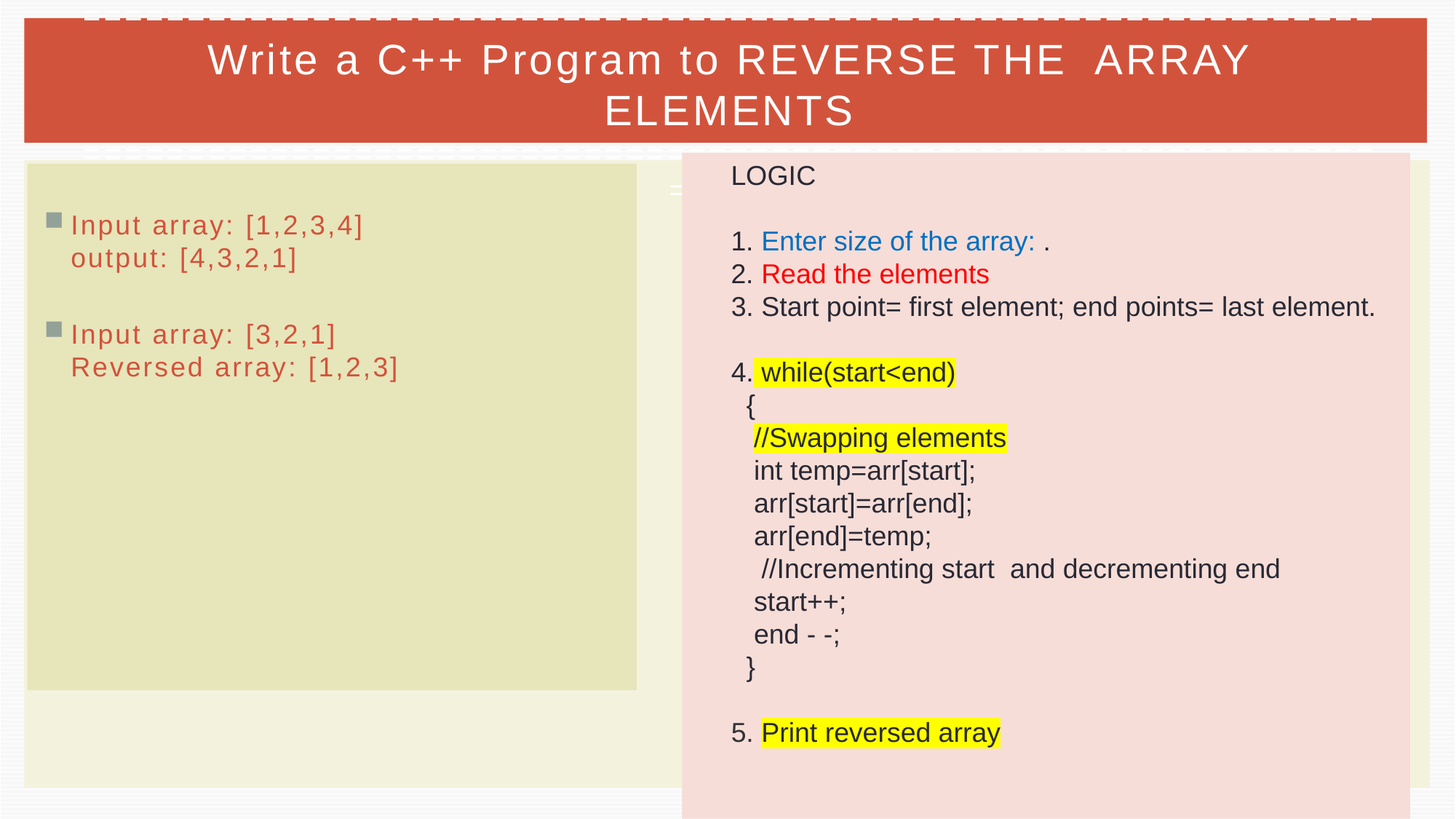

# ============================================================== Write a C++ Program to REVERSE THE  ARRAY ELEMENTS ====================================================================
LOGIC

1. Enter size of the array: .
2. Read the elements
     3. Start point= first element; end points= last element.
     4. while(start<end)
       {
        //Swapping elements
        int temp=arr[start];
        arr[start]=arr[end];
        arr[end]=temp;
         //Incrementing start  and decrementing end
        start++;
        end - -;
       }

     5. Print reversed array

Input array: [1,2,3,4]
output: [4,3,2,1]

Input array: [3,2,1]
Reversed array: [1,2,3]